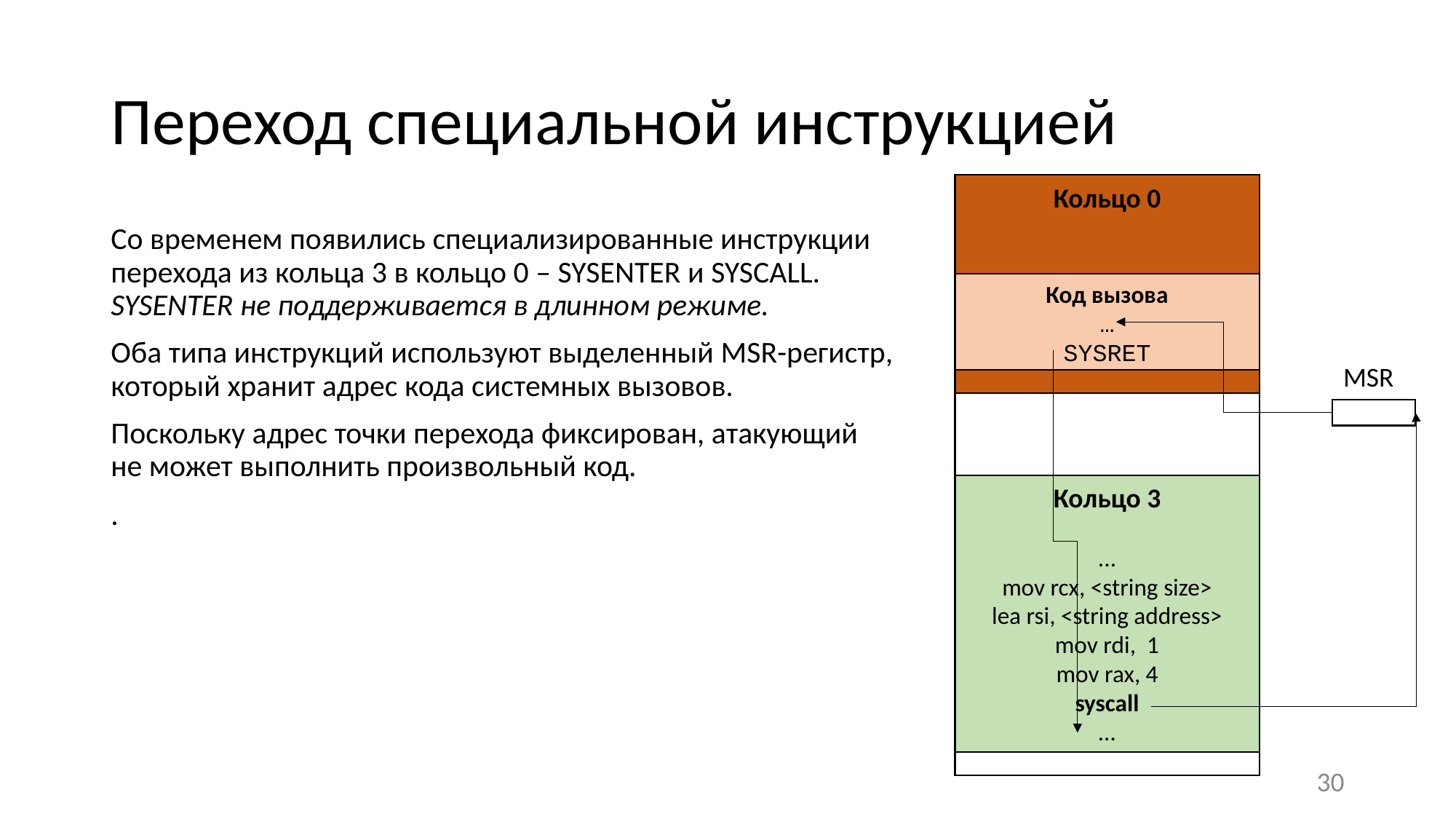

# Переход специальной инструкцией

Кольцо 0
Со временем появились специализированные инструкции перехода из кольца 3 в кольцо 0 – SYSENTER и SYSCALL. SYSENTER не поддерживается в длинном режиме.
Оба типа инструкций используют выделенный MSR-регистр, который хранит адрес кода системных вызовов.
Поскольку адрес точки перехода фиксирован, атакующий не может выполнить произвольный код.
.
Код вызова
…
SYSRET

MSR

Кольцо 3

...
mov rcx, <string size>
lea rsi, <string address>
mov rdi,  1
mov rax, 4
syscall
…

30